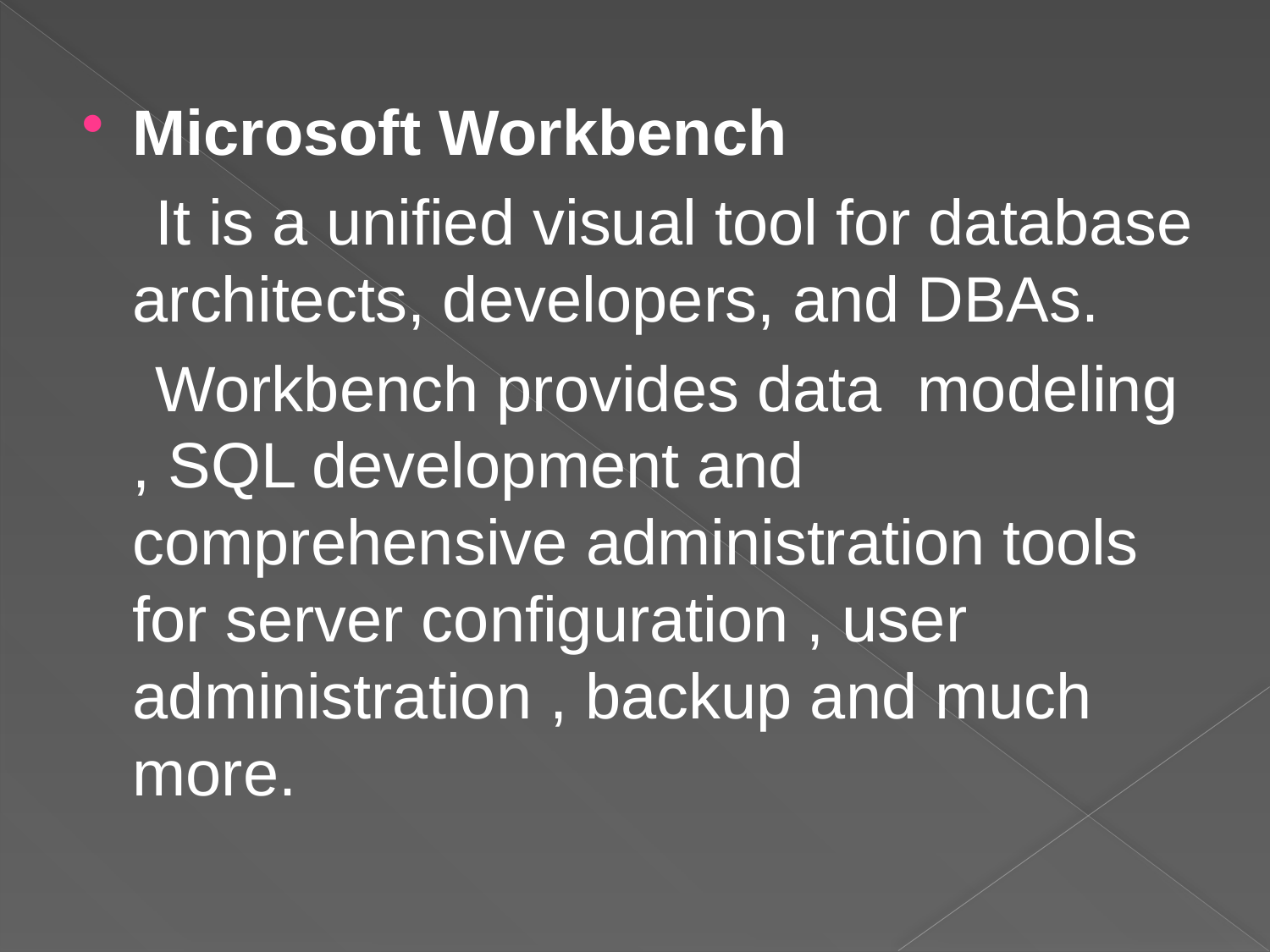

Microsoft Workbench
    It is a unified visual tool for database architects, developers, and DBAs.
    Workbench provides data  modeling , SQL development and comprehensive administration tools for server configuration , user administration , backup and much more.